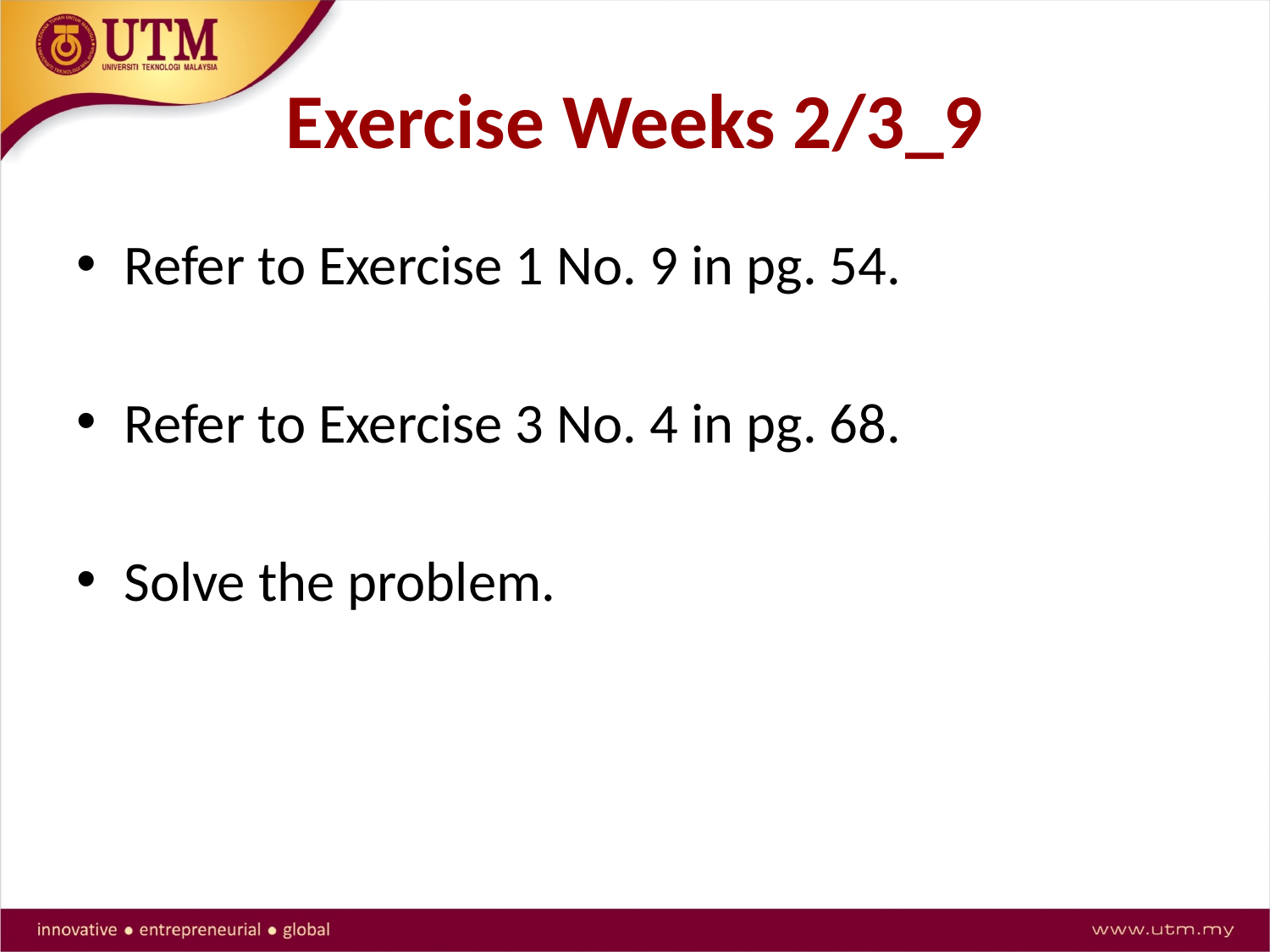

# Exercise Weeks 2/3_9
Refer to Exercise 1 No. 9 in pg. 54.

Refer to Exercise 3 No. 4 in pg. 68.

Solve the problem.